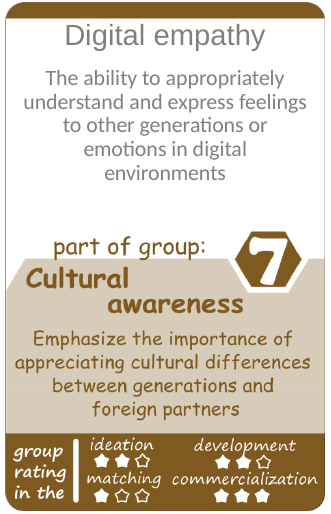

Digital empathy
The ability to appropriately understand and express feelings to other generations or emotions in digital environments